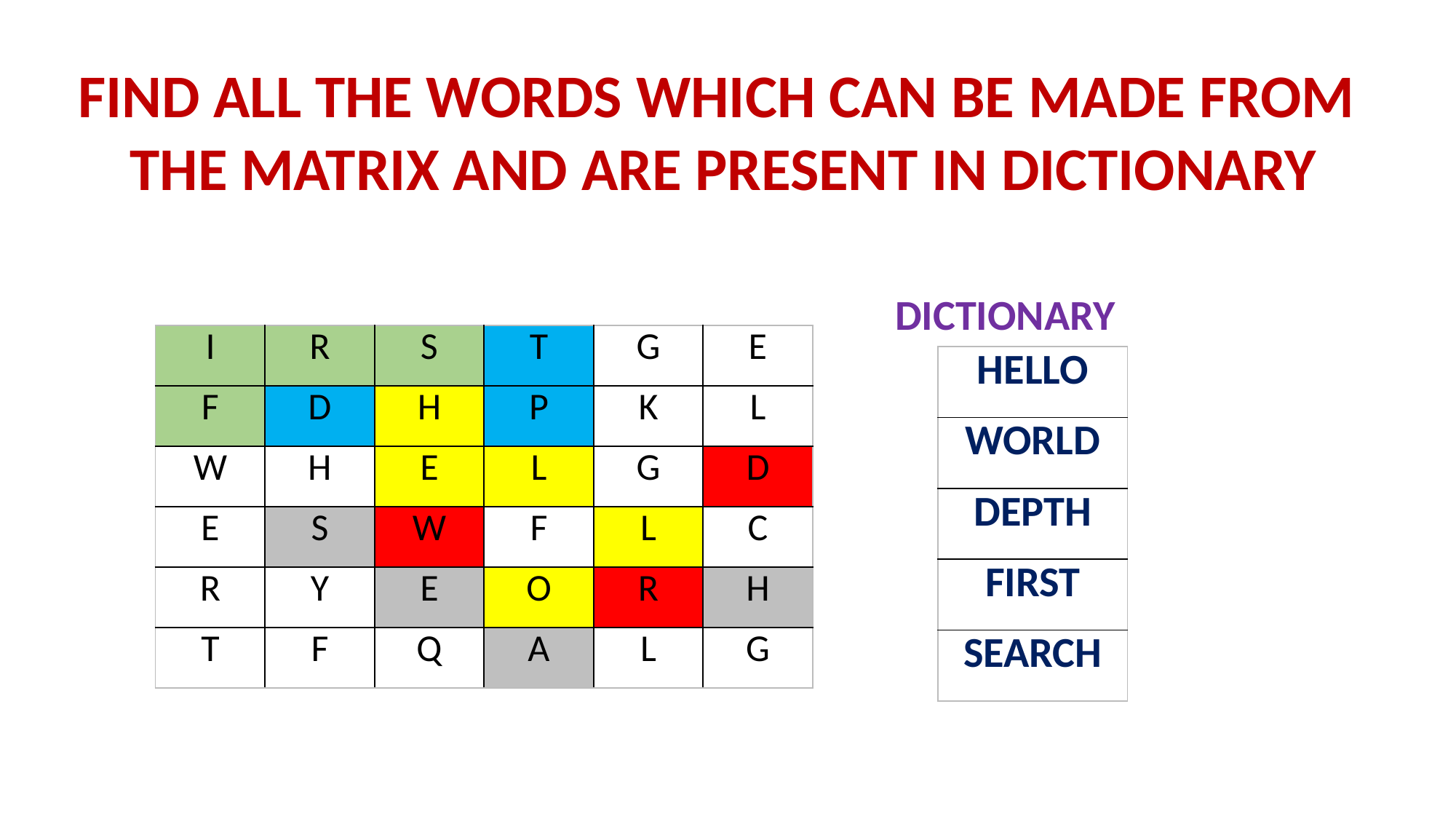

FIND ALL THE WORDS WHICH CAN BE MADE FROM THE MATRIX AND ARE PRESENT IN DICTIONARY
DICTIONARY
| I | R | S | T | G | E |
| --- | --- | --- | --- | --- | --- |
| F | D | H | P | K | L |
| W | H | E | L | G | D |
| E | S | W | F | L | C |
| R | Y | E | O | R | H |
| T | F | Q | A | L | G |
| HELLO |
| --- |
| WORLD |
| DEPTH |
| FIRST |
| SEARCH |